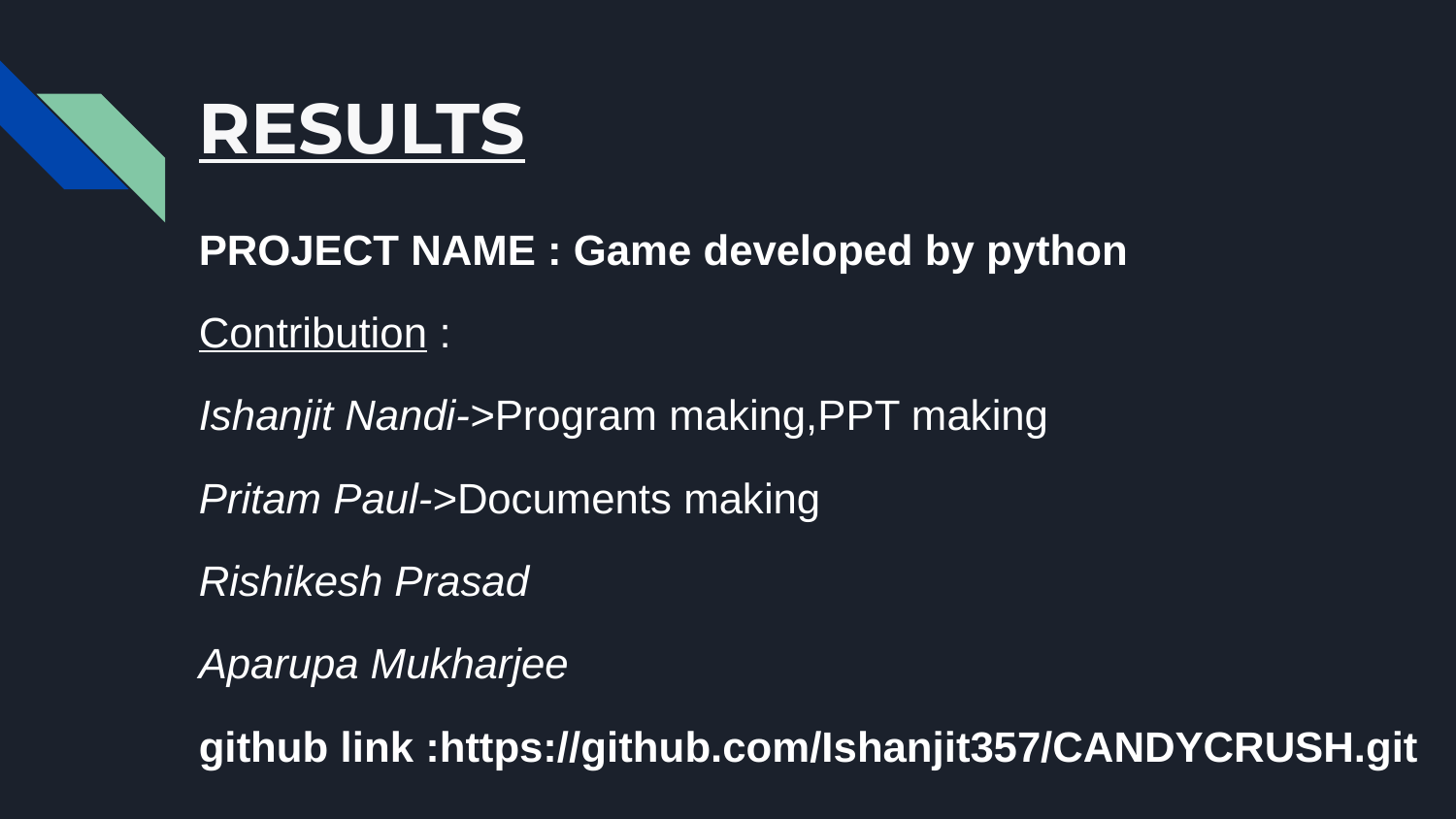

# RESULTS
PROJECT NAME : Game developed by python
Contribution :
Ishanjit Nandi->Program making,PPT making
Pritam Paul->Documents making
Rishikesh Prasad
Aparupa Mukharjee
github link :https://github.com/Ishanjit357/CANDYCRUSH.git